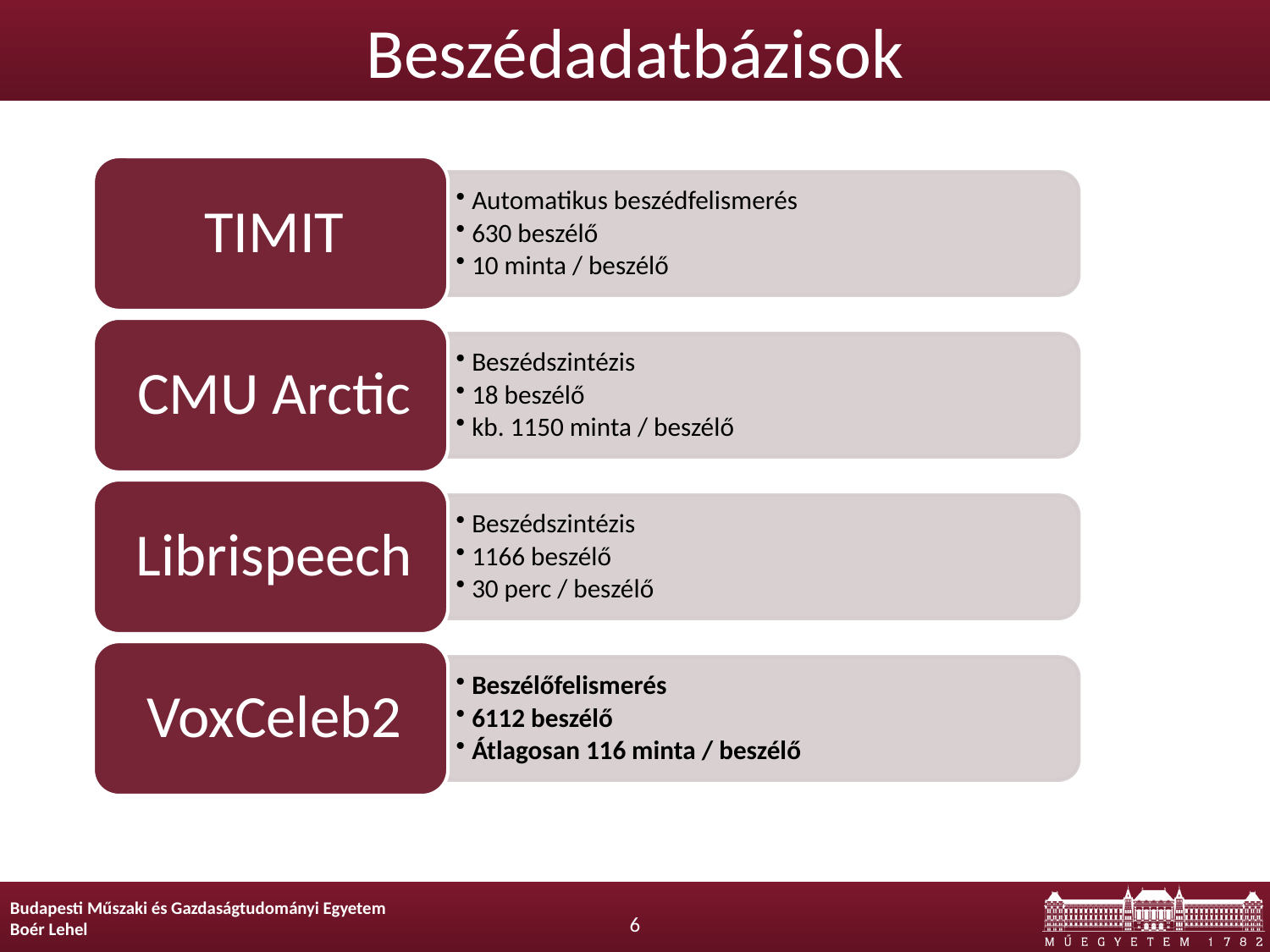

Beszédadatbázisok
Automatikus beszédfelismerés
630 beszélő
10 minta / beszélő
TIMIT
Beszédszintézis
18 beszélő
kb. 1150 minta / beszélő
CMU Arctic
Beszédszintézis
1166 beszélő
30 perc / beszélő
Librispeech
Beszélőfelismerés
6112 beszélő
Átlagosan 116 minta / beszélő
VoxCeleb2
6